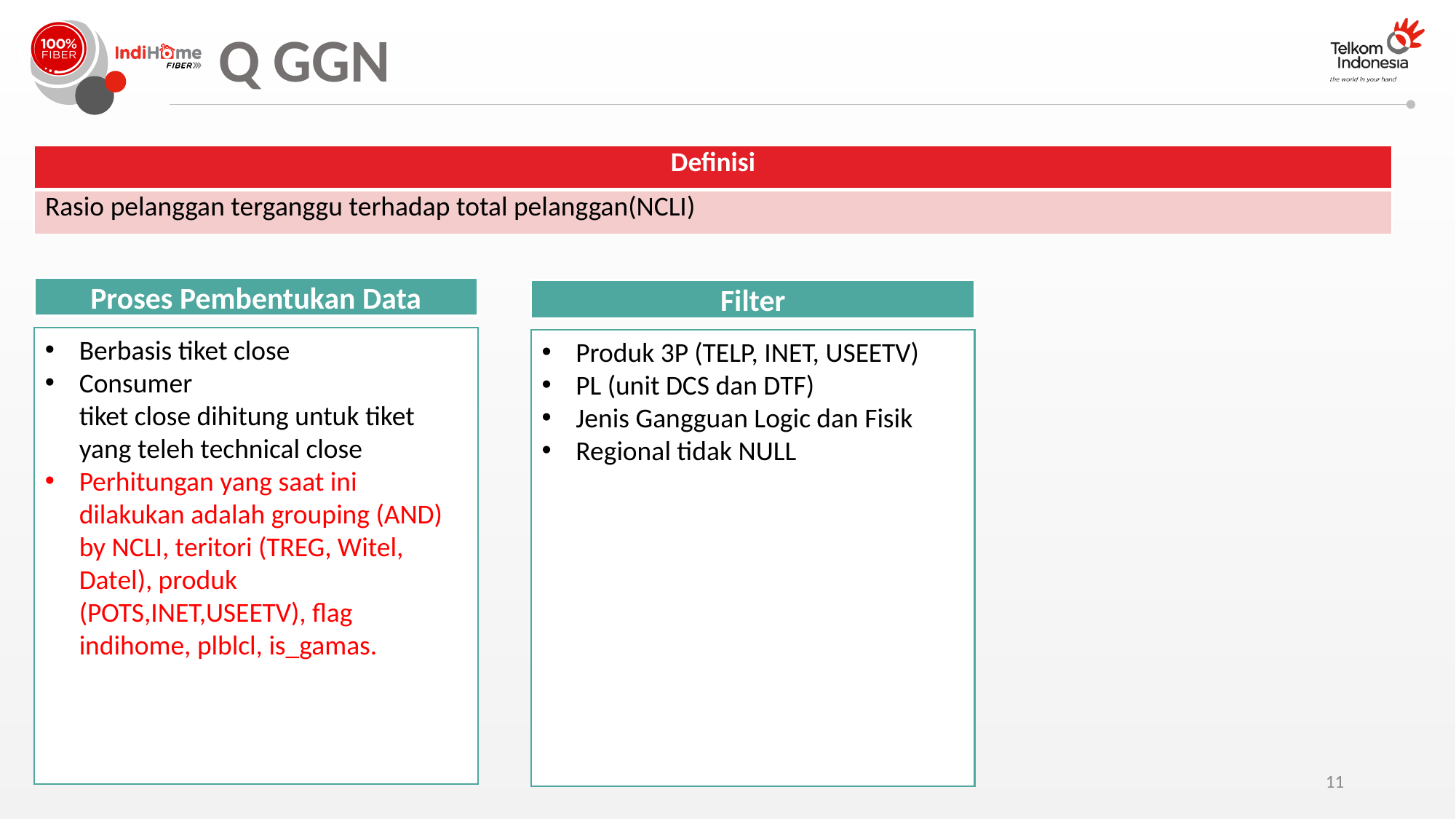

Q GGN
| Definisi |
| --- |
| Rasio pelanggan terganggu terhadap total pelanggan(NCLI) |
Proses Pembentukan Data
Filter
Berbasis tiket close
Consumer
tiket close dihitung untuk tiket yang teleh technical close
Perhitungan yang saat ini dilakukan adalah grouping (AND) by NCLI, teritori (TREG, Witel, Datel), produk (POTS,INET,USEETV), flag indihome, plblcl, is_gamas.
Produk 3P (TELP, INET, USEETV)
PL (unit DCS dan DTF)
Jenis Gangguan Logic dan Fisik
Regional tidak NULL
11